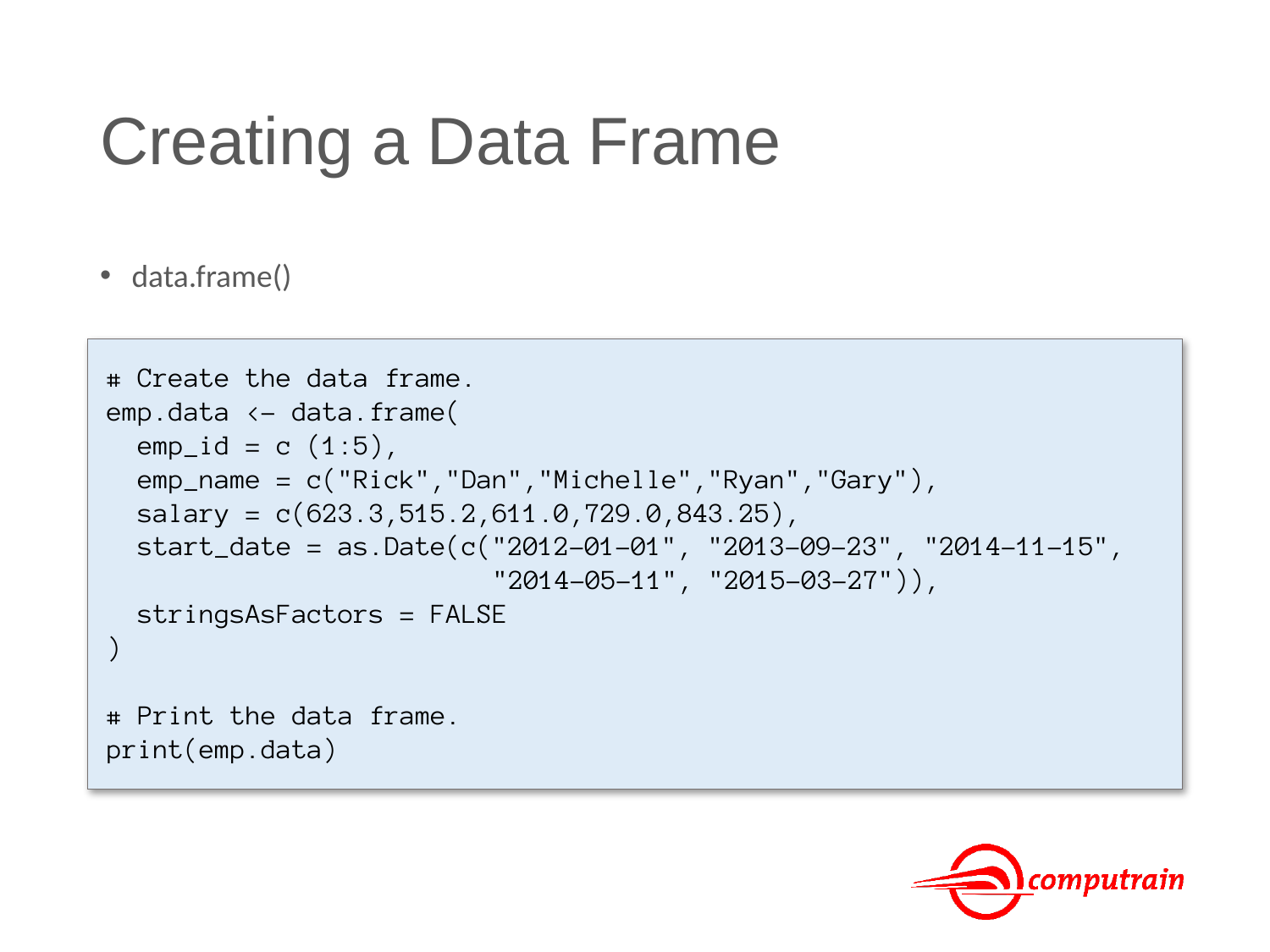

# Creating a Data Frame
data.frame()
# Create the data frame.
emp.data <- data.frame(
  emp_id = c (1:5),
  emp_name = c("Rick","Dan","Michelle","Ryan","Gary"),
  salary = c(623.3,515.2,611.0,729.0,843.25),
  start_date = as.Date(c("2012-01-01", "2013-09-23", "2014-11-15",
                         "2014-05-11", "2015-03-27")),
  stringsAsFactors = FALSE
)

# Print the data frame.
print(emp.data)